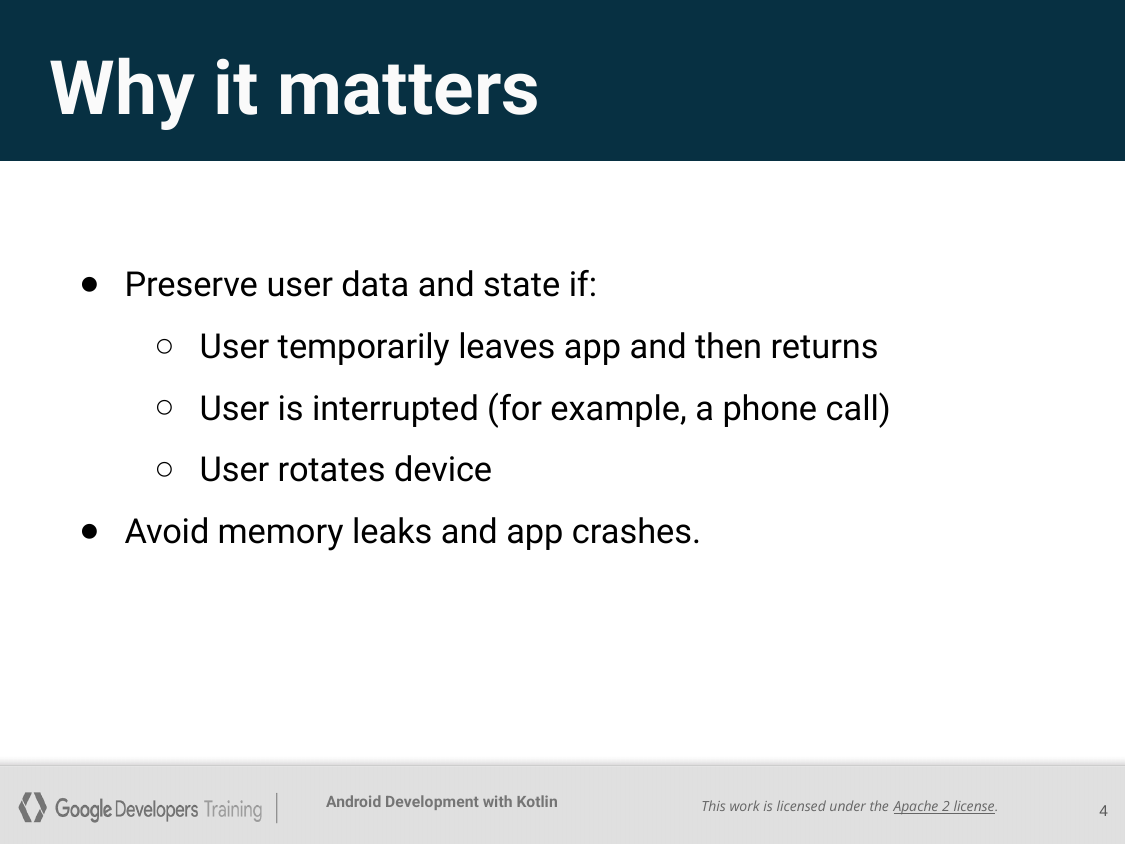

# Why it matters
Preserve user data and state if:
User temporarily leaves app and then returns
User is interrupted (for example, a phone call)
User rotates device
Avoid memory leaks and app crashes.
4